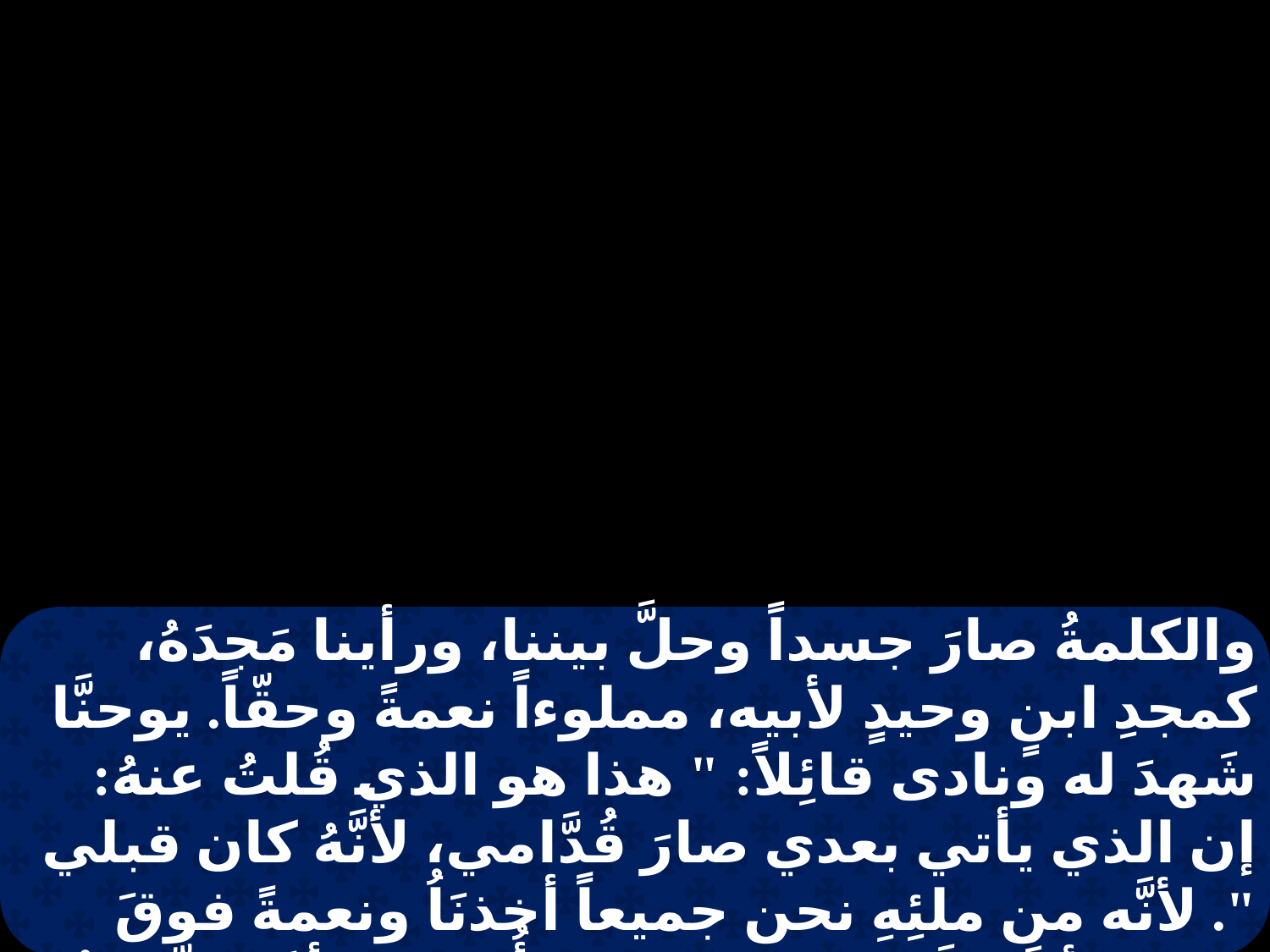

والكلمةُ صارَ جسداً وحلَّ بيننا، ورأينا مَجدَهُ، كمجدِ ابنٍ وحيدٍ لأبيه، مملوءاً نعمةً وحقّاً. يوحنَّا شَهدَ له ونادى قائِلاً: " هذا هو الذي قُلتُ عنهُ: إن الذي يأتي بعدي صارَ قُدَّامي، لأنَّهُ كان قبلي ". لأنَّه من ملئِهِ نحن جميعاً أخذنَاُ ونعمةً فوقَ نعمةٍ. لأنَّ النَّاموس بموسى أُعطي، أمَّا النِّعمَةُ والحقُّ فَبيسوعَ المَسيح صارَا.